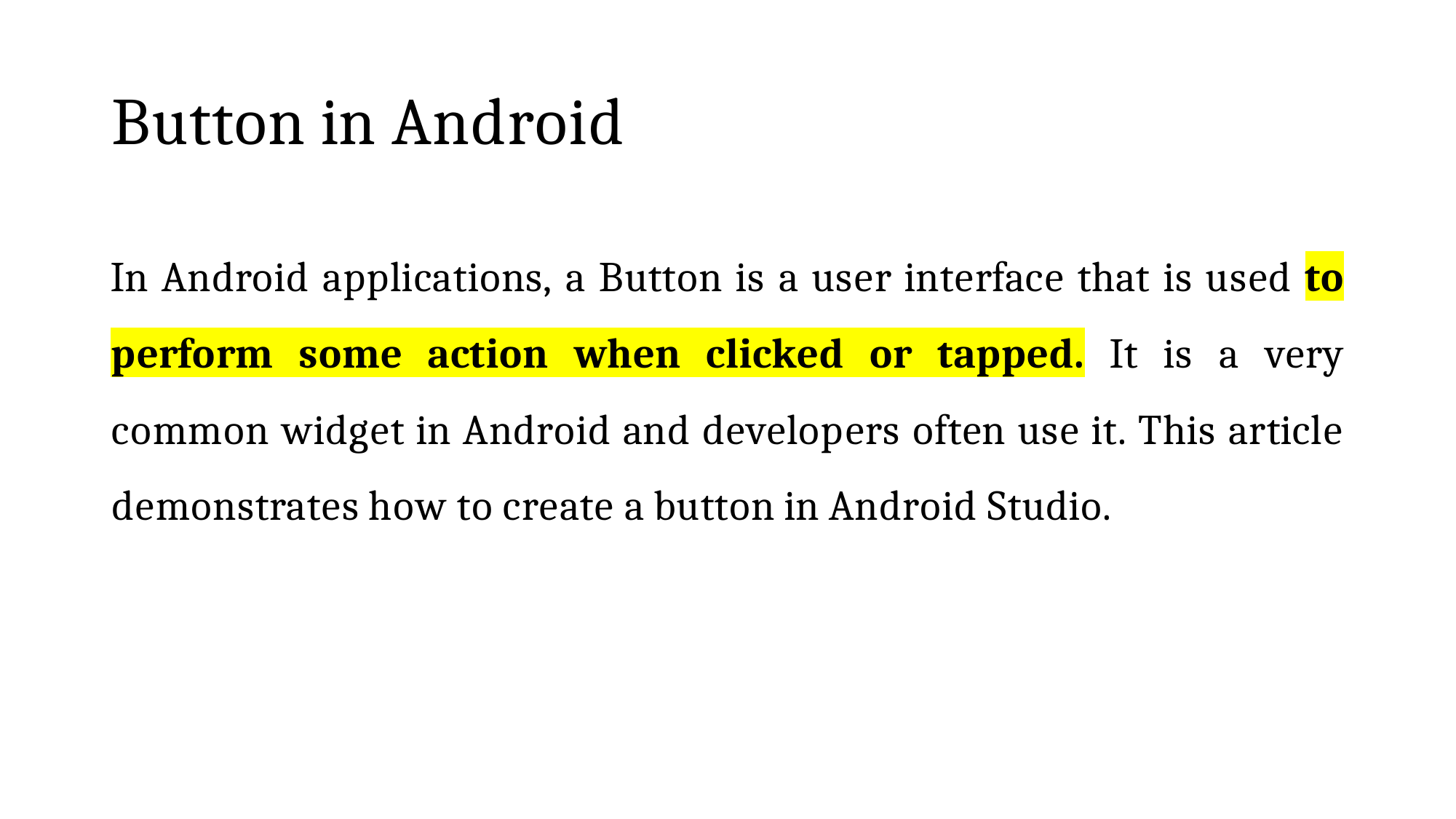

# Button in Android
In Android applications, a Button is a user interface that is used to perform some action when clicked or tapped. It is a very common widget in Android and developers often use it. This article demonstrates how to create a button in Android Studio.